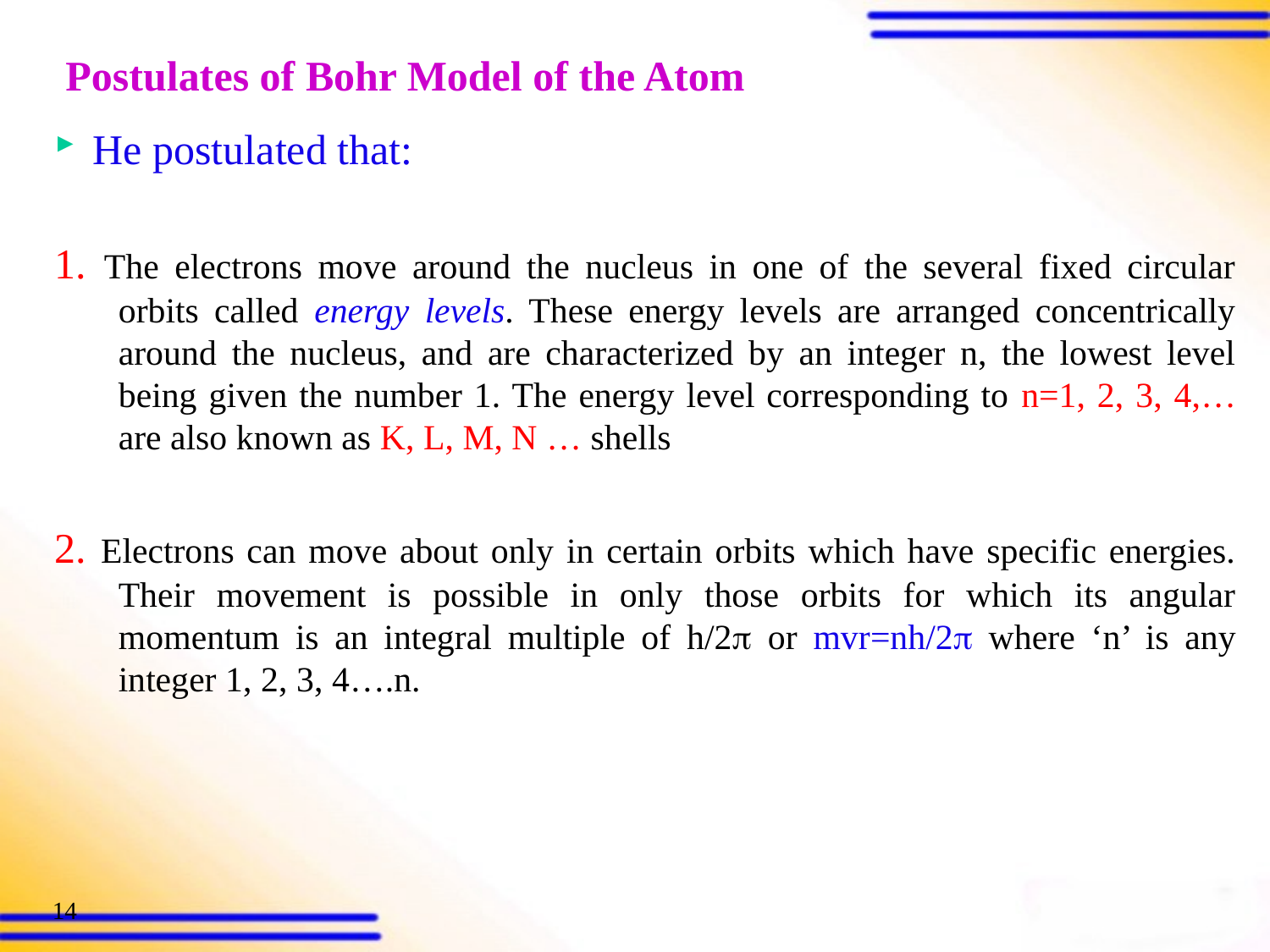

# Postulates of Bohr Model of the Atom
He postulated that:

1. The electrons move around the nucleus in one of the several fixed circular orbits called energy levels. These energy levels are arranged concentrically around the nucleus, and are characterized by an integer n, the lowest level being given the number 1. The energy level corresponding to n=1, 2, 3, 4,… are also known as K, L, M, N … shells

2. Electrons can move about only in certain orbits which have specific energies. Their movement is possible in only those orbits for which its angular momentum is an integral multiple of h/2π or mvr=nh/2π where ‘n’ is any integer 1, 2, 3, 4….n.